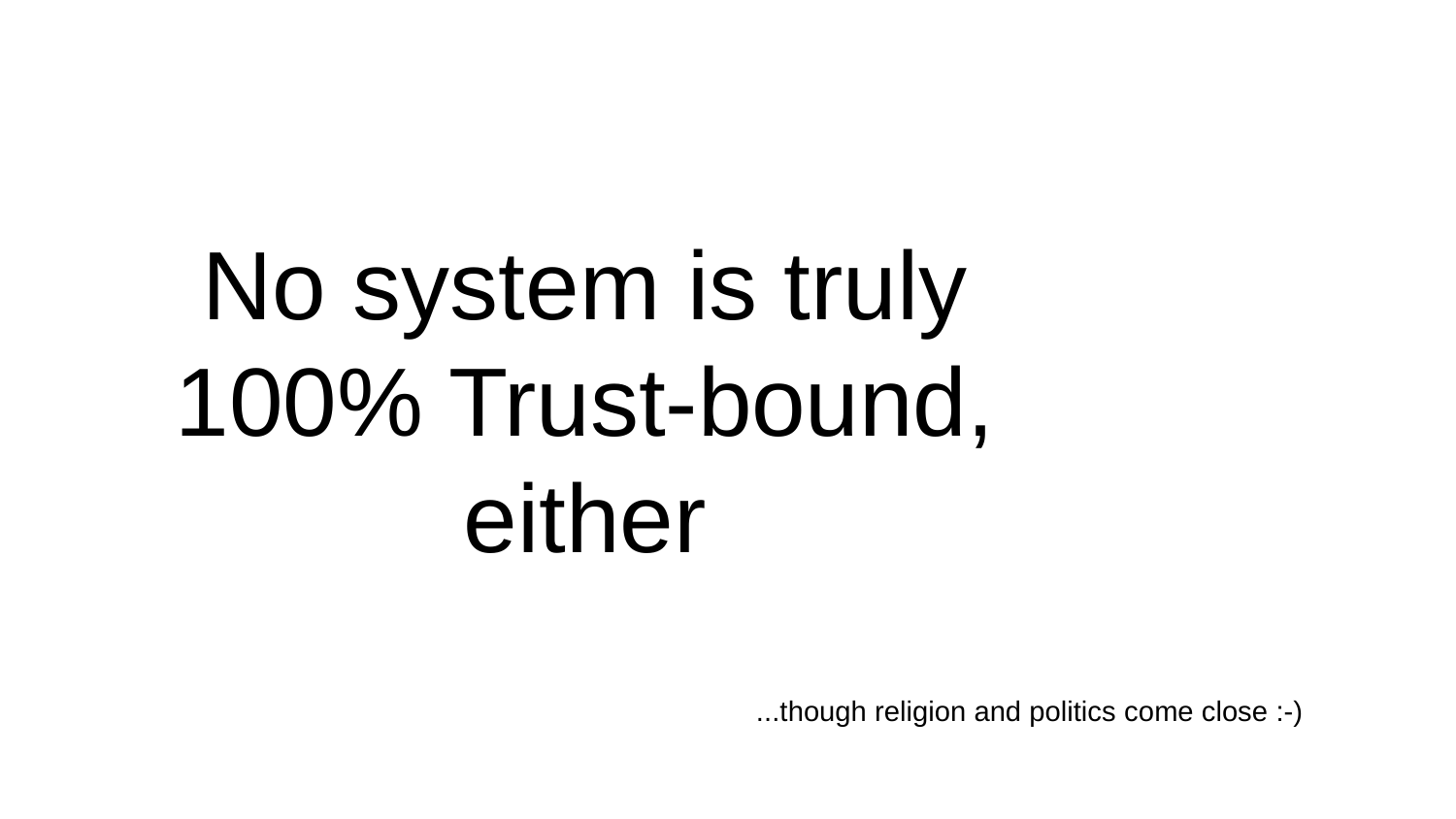

# No system is truly 100% Trust-bound, either
...though religion and politics come close :-)